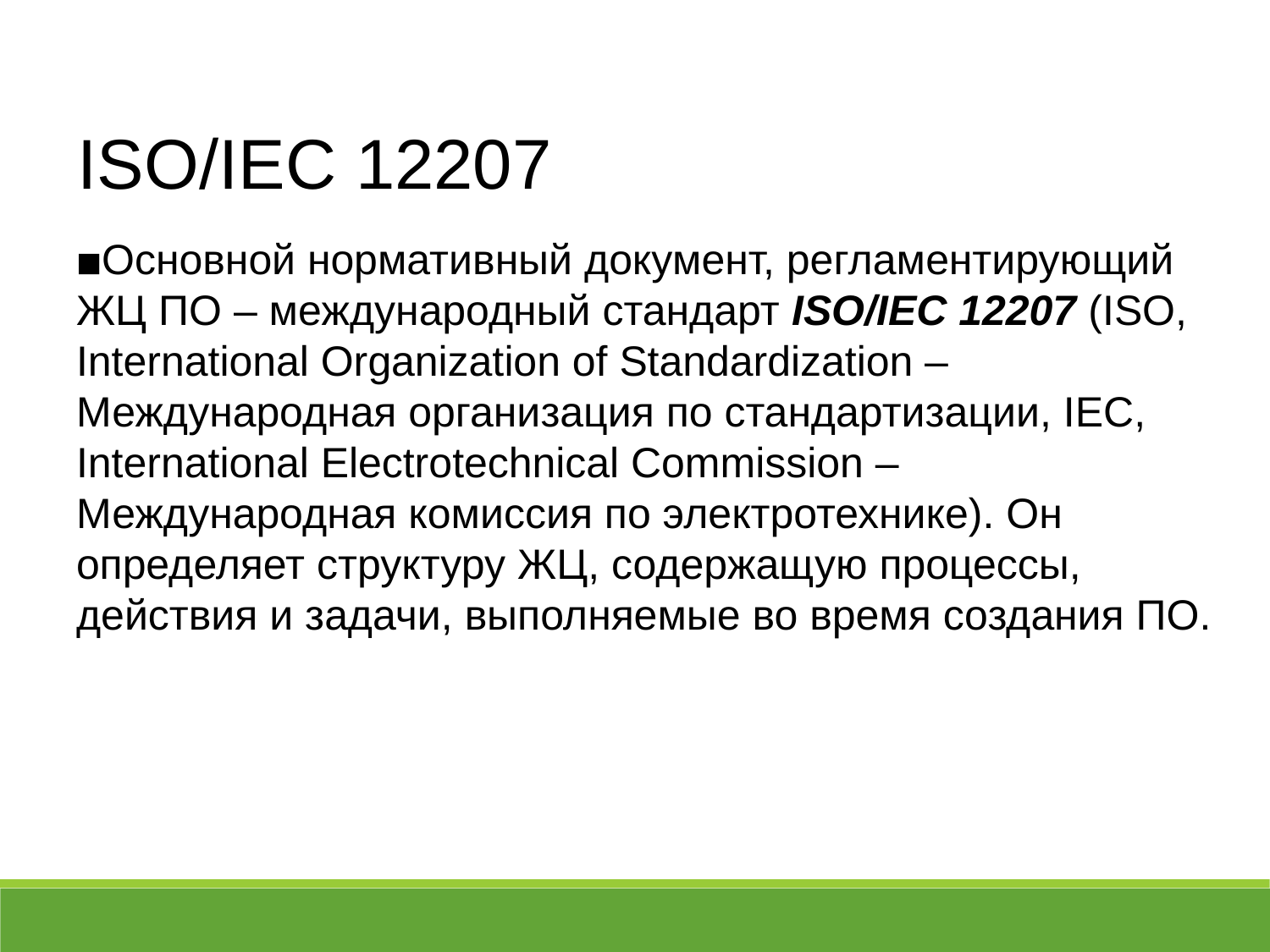

ISO/IEC 12207
Основной нормативный документ, регламентирующий ЖЦ ПО – международный стандарт ISO/IEC 12207 (ISO, International Organization of Standardization – Международная организация по стандартизации, IEC, International Electrotechnical Commission – Международная комиссия по электротехнике). Он определяет структуру ЖЦ, содержащую процессы, действия и задачи, выполняемые во время создания ПО.